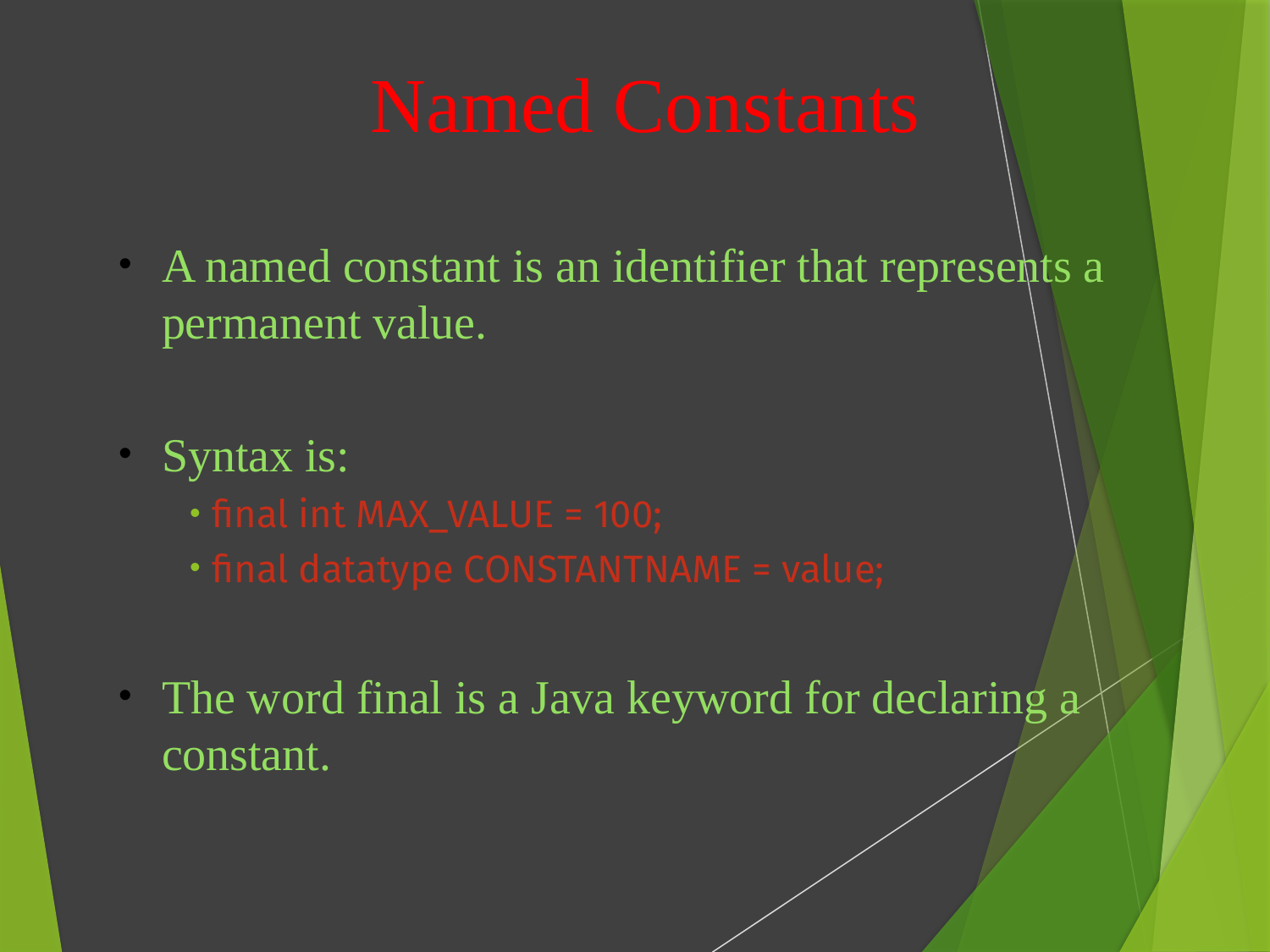

# Named Constants
A named constant is an identifier that represents a permanent value.

Syntax is:
final int MAX_VALUE = 100;
final datatype CONSTANTNAME = value;

The word final is a Java keyword for declaring a constant.